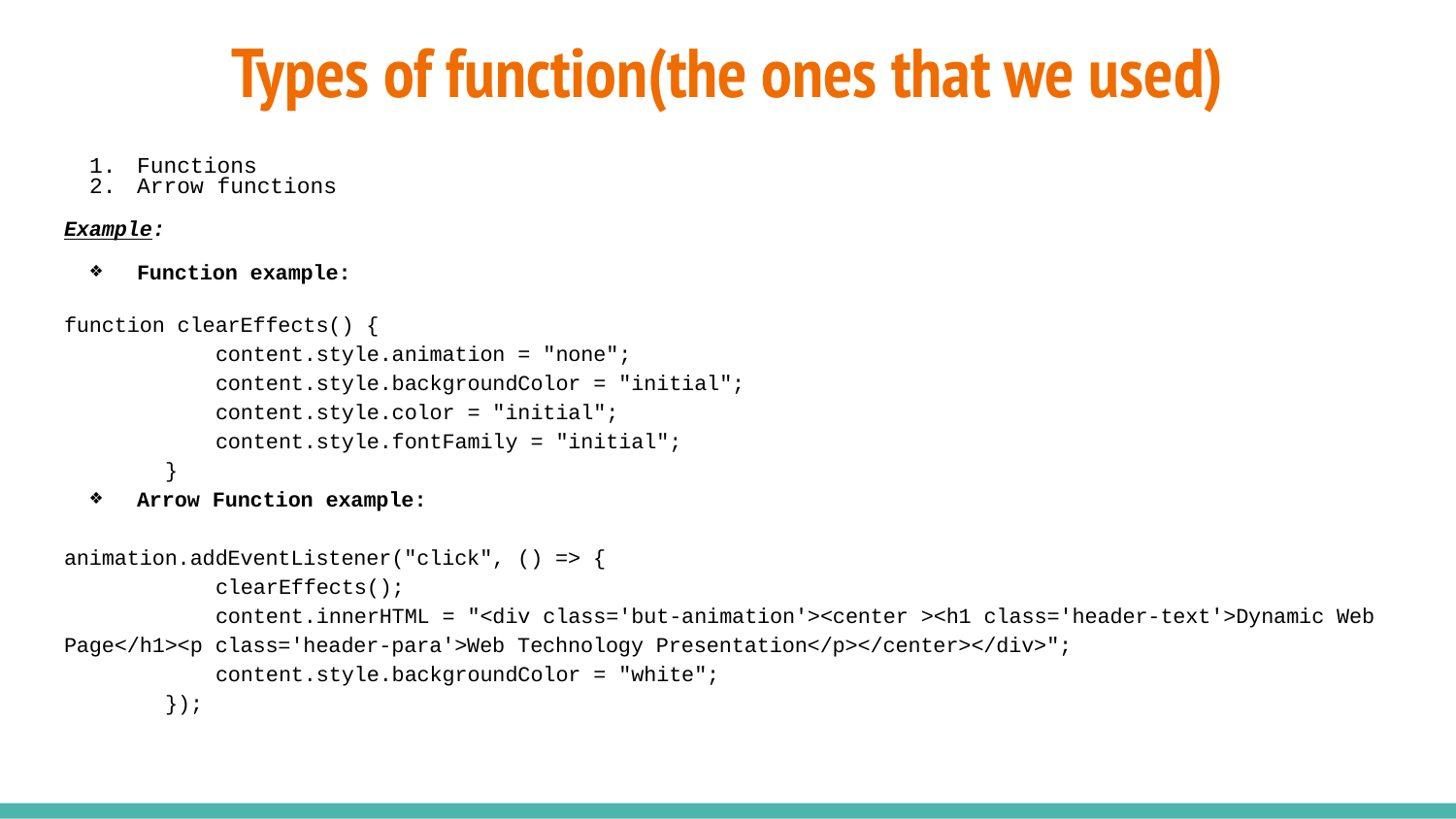

# Types of function(the ones that we used)

Functions
Arrow functions
Example:
Function example:
function clearEffects() {
            content.style.animation = "none";
            content.style.backgroundColor = "initial";
            content.style.color = "initial";
            content.style.fontFamily = "initial";
        }
Arrow Function example:

animation.addEventListener("click", () => {
            clearEffects();
            content.innerHTML = "<div class='but-animation'><center ><h1 class='header-text'>Dynamic Web Page</h1><p class='header-para'>Web Technology Presentation</p></center></div>";
            content.style.backgroundColor = "white";
        });